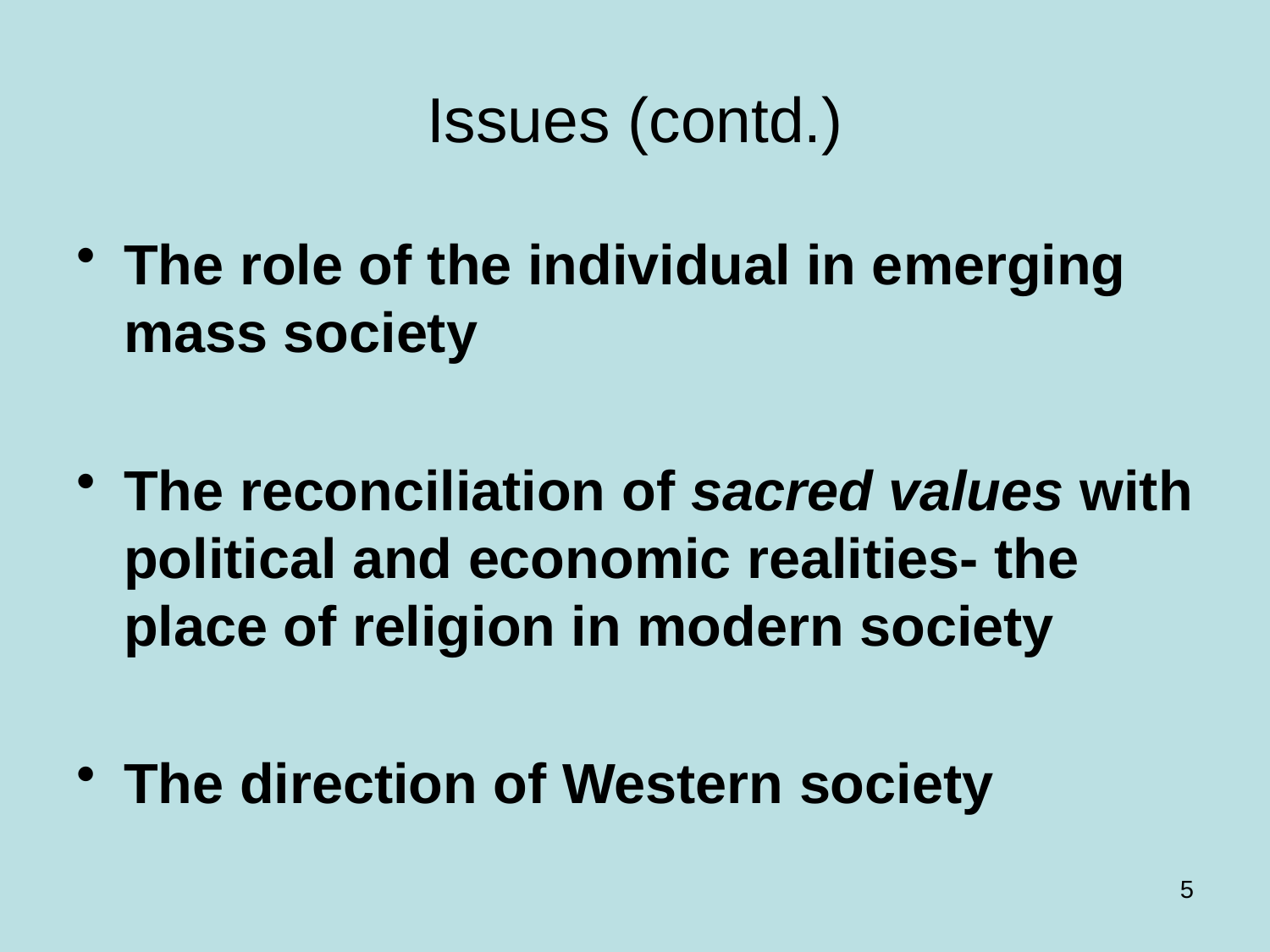

# Issues (contd.)
The role of the individual in emerging mass society

The reconciliation of sacred values with political and economic realities- the place of religion in modern society

The direction of Western society

5